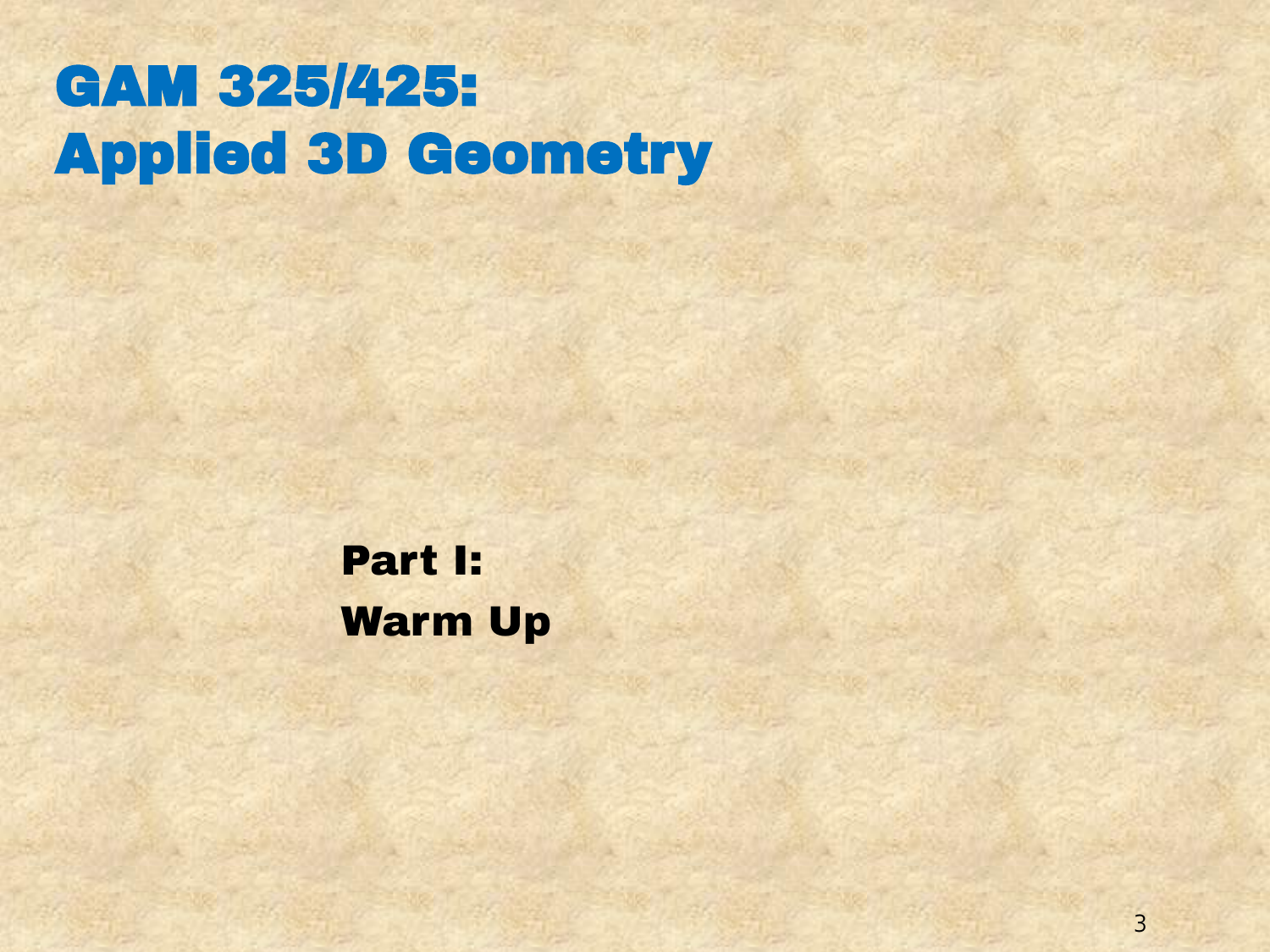

# GAM 325/425: Applied 3D Geometry
Part I:
Warm Up
3